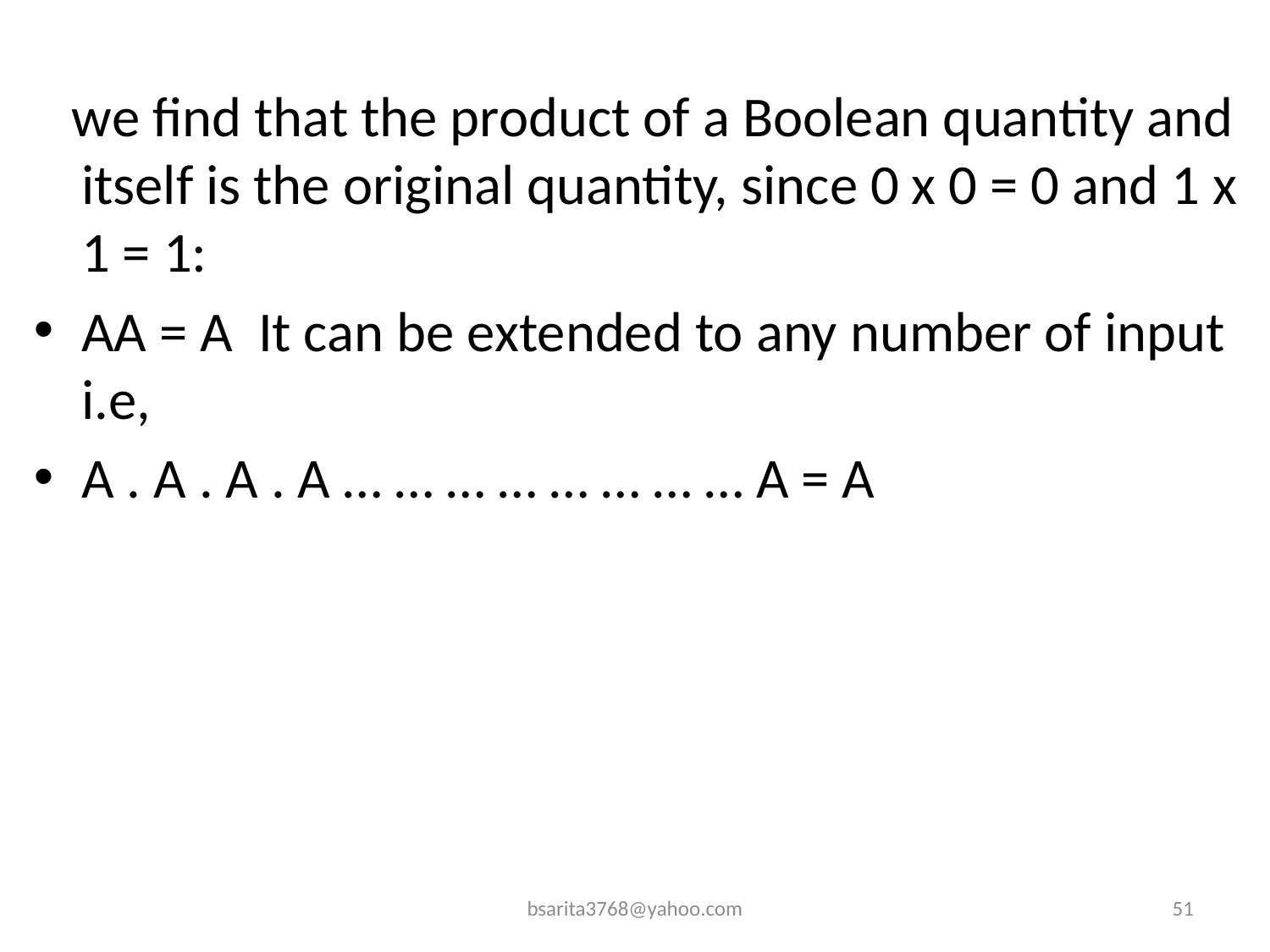

we find that the product of a Boolean quantity and itself is the original quantity, since 0 x 0 = 0 and 1 x 1 = 1:
AA = A  It can be extended to any number of input i.e,
A . A . A . A … … … … … … … … A = A

bsarita3768@yahoo.com
51